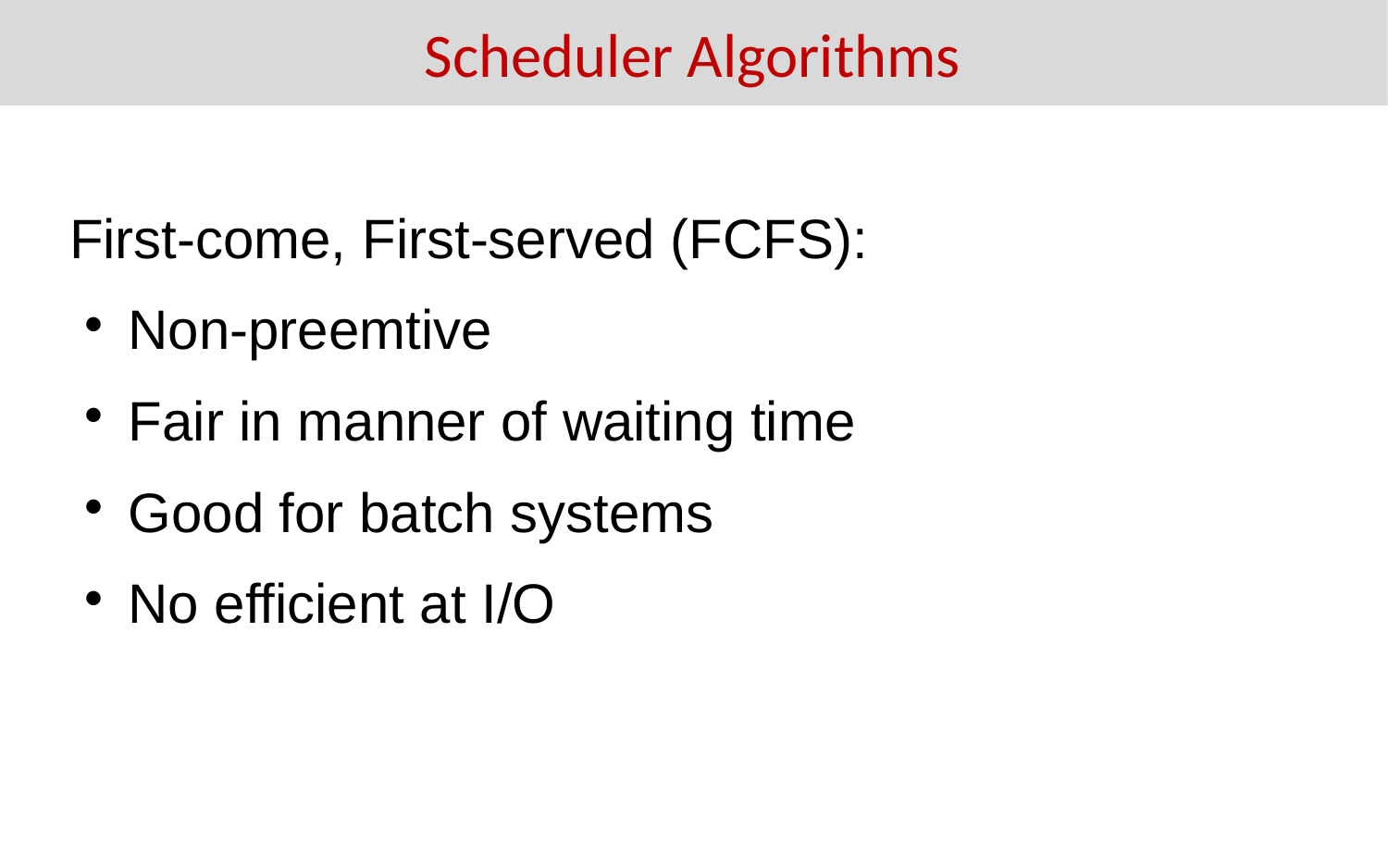

Scheduler Algorithms
First-come, First-served (FCFS):
Non-preemtive
Fair in manner of waiting time
Good for batch systems
No efficient at I/O